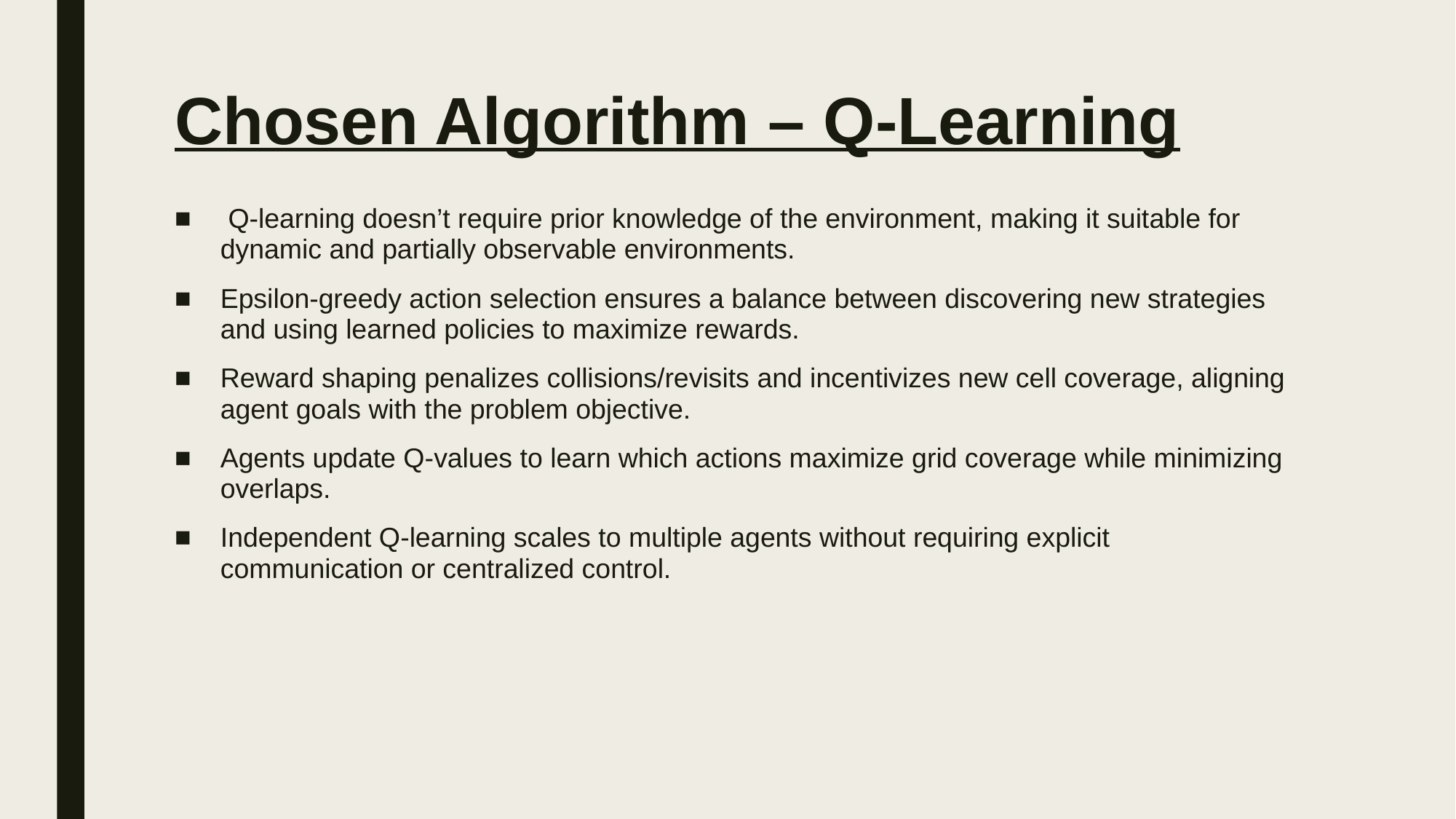

# Chosen Algorithm – Q-Learning
 Q-learning doesn’t require prior knowledge of the environment, making it suitable for dynamic and partially observable environments.
Epsilon-greedy action selection ensures a balance between discovering new strategies and using learned policies to maximize rewards.
Reward shaping penalizes collisions/revisits and incentivizes new cell coverage, aligning agent goals with the problem objective.
Agents update Q-values to learn which actions maximize grid coverage while minimizing overlaps.
Independent Q-learning scales to multiple agents without requiring explicit communication or centralized control.